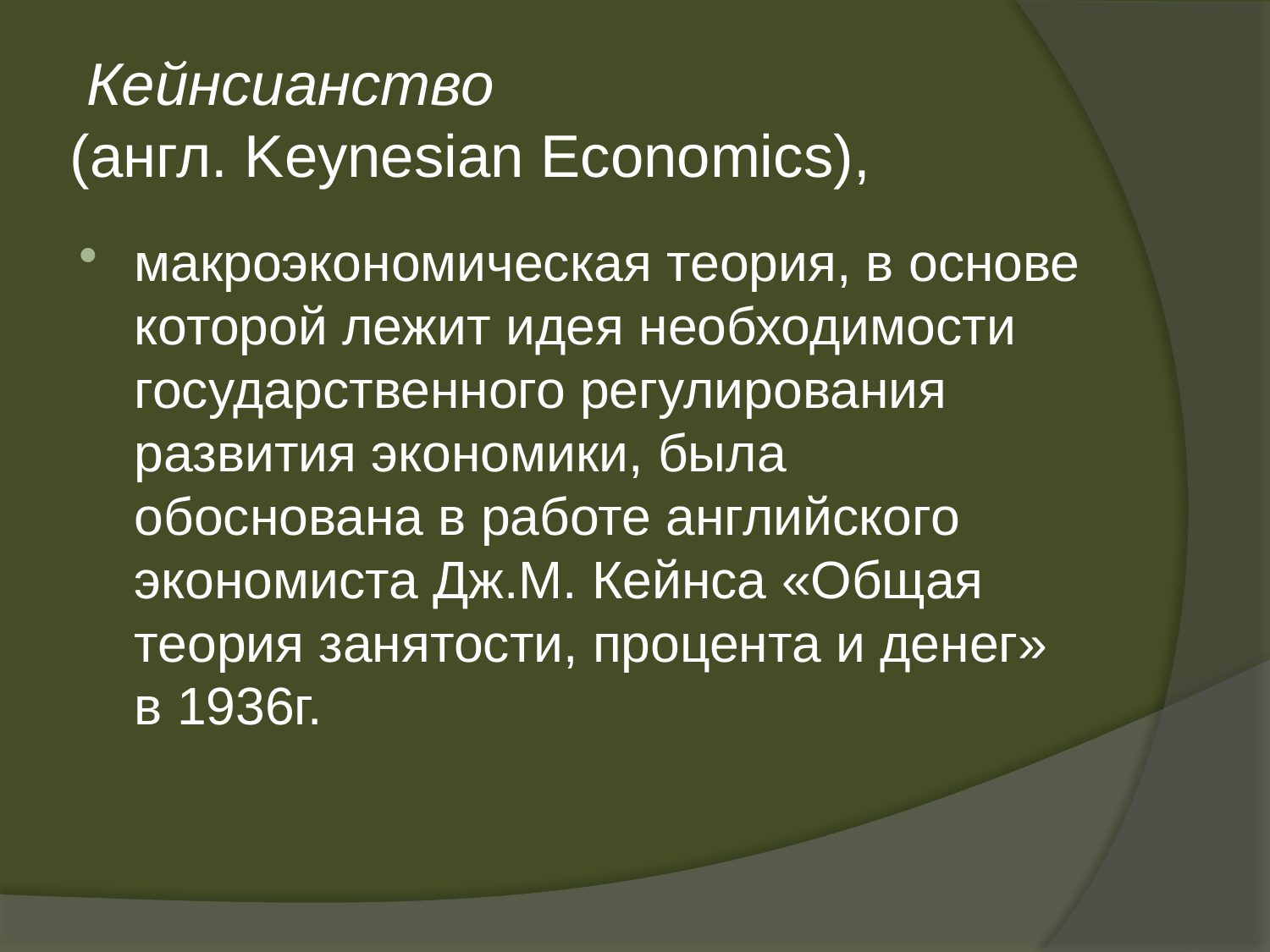

# Кейнсианство (англ. Keynesian Economics),
макроэкономическая теория, в основе которой лежит идея необходимости государственного регулирования развития экономики, была обоснована в работе английского экономиста Дж.М. Кейнса «Общая теория занятости, процента и денег» в 1936г.